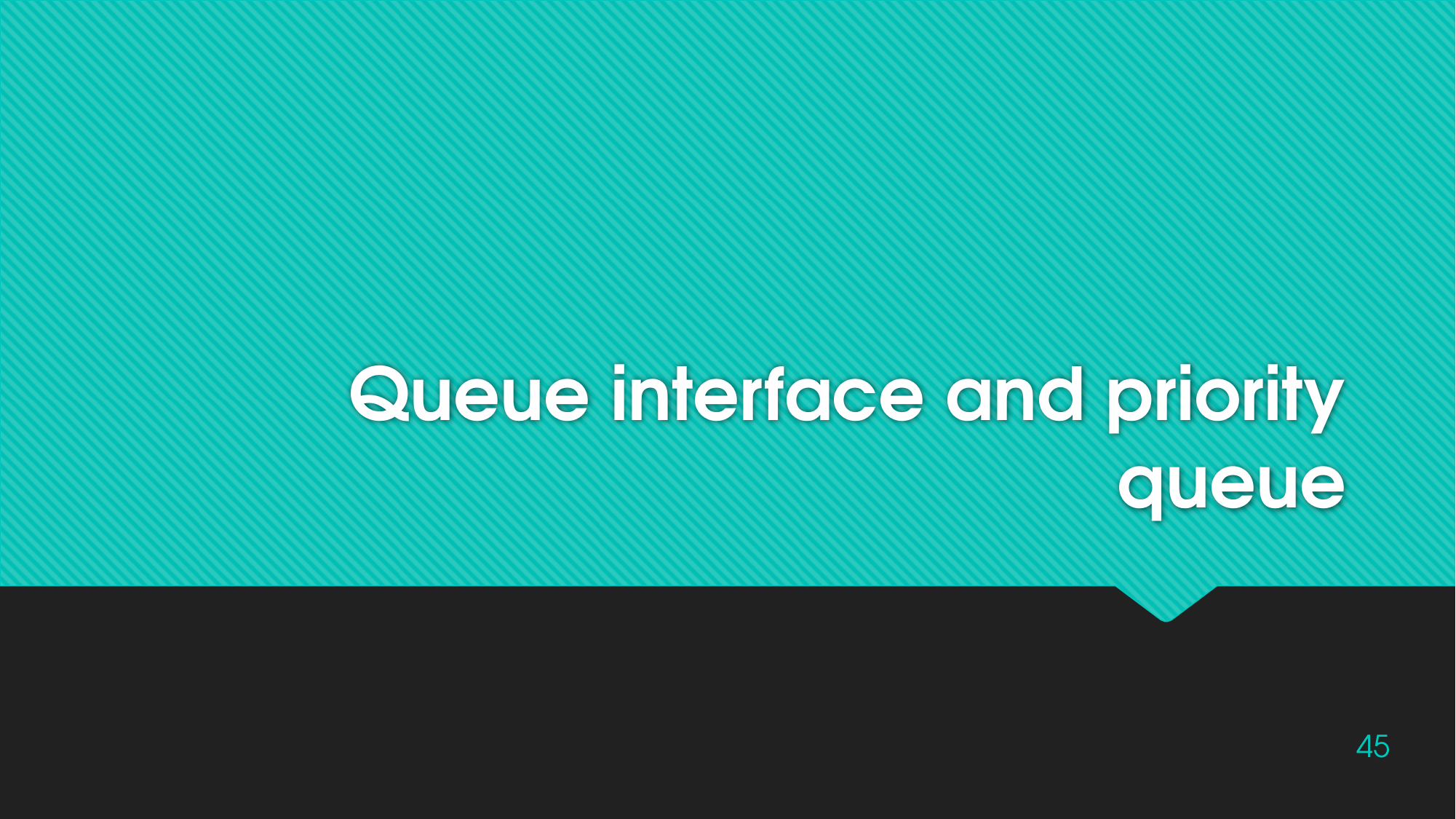

# Queue interface and priority queue

45